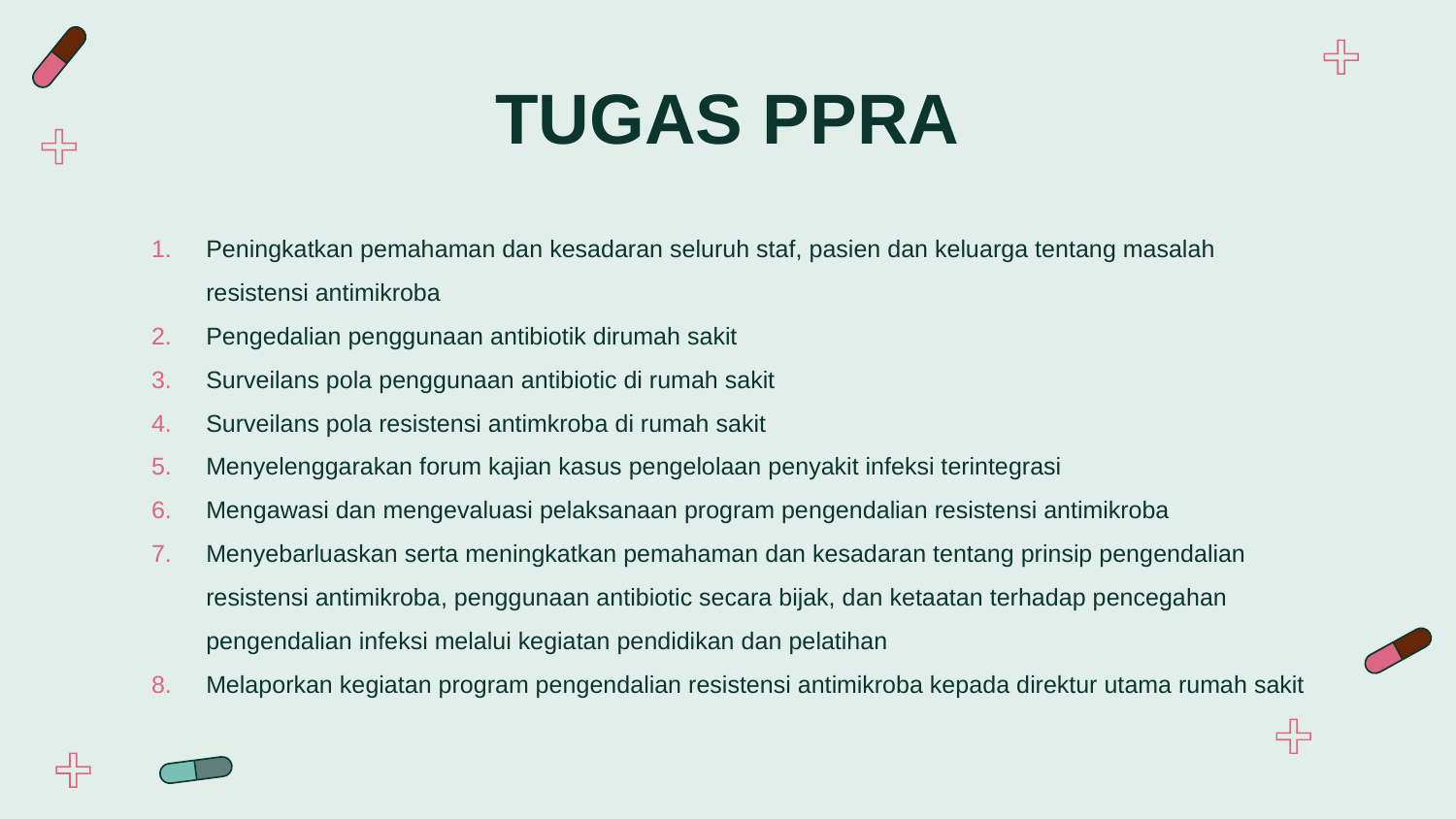

# TUGAS PPRA
Peningkatkan pemahaman dan kesadaran seluruh staf, pasien dan keluarga tentang masalah resistensi antimikroba
Pengedalian penggunaan antibiotik dirumah sakit
Surveilans pola penggunaan antibiotic di rumah sakit
Surveilans pola resistensi antimkroba di rumah sakit
Menyelenggarakan forum kajian kasus pengelolaan penyakit infeksi terintegrasi
Mengawasi dan mengevaluasi pelaksanaan program pengendalian resistensi antimikroba
Menyebarluaskan serta meningkatkan pemahaman dan kesadaran tentang prinsip pengendalian resistensi antimikroba, penggunaan antibiotic secara bijak, dan ketaatan terhadap pencegahan pengendalian infeksi melalui kegiatan pendidikan dan pelatihan
Melaporkan kegiatan program pengendalian resistensi antimikroba kepada direktur utama rumah sakit